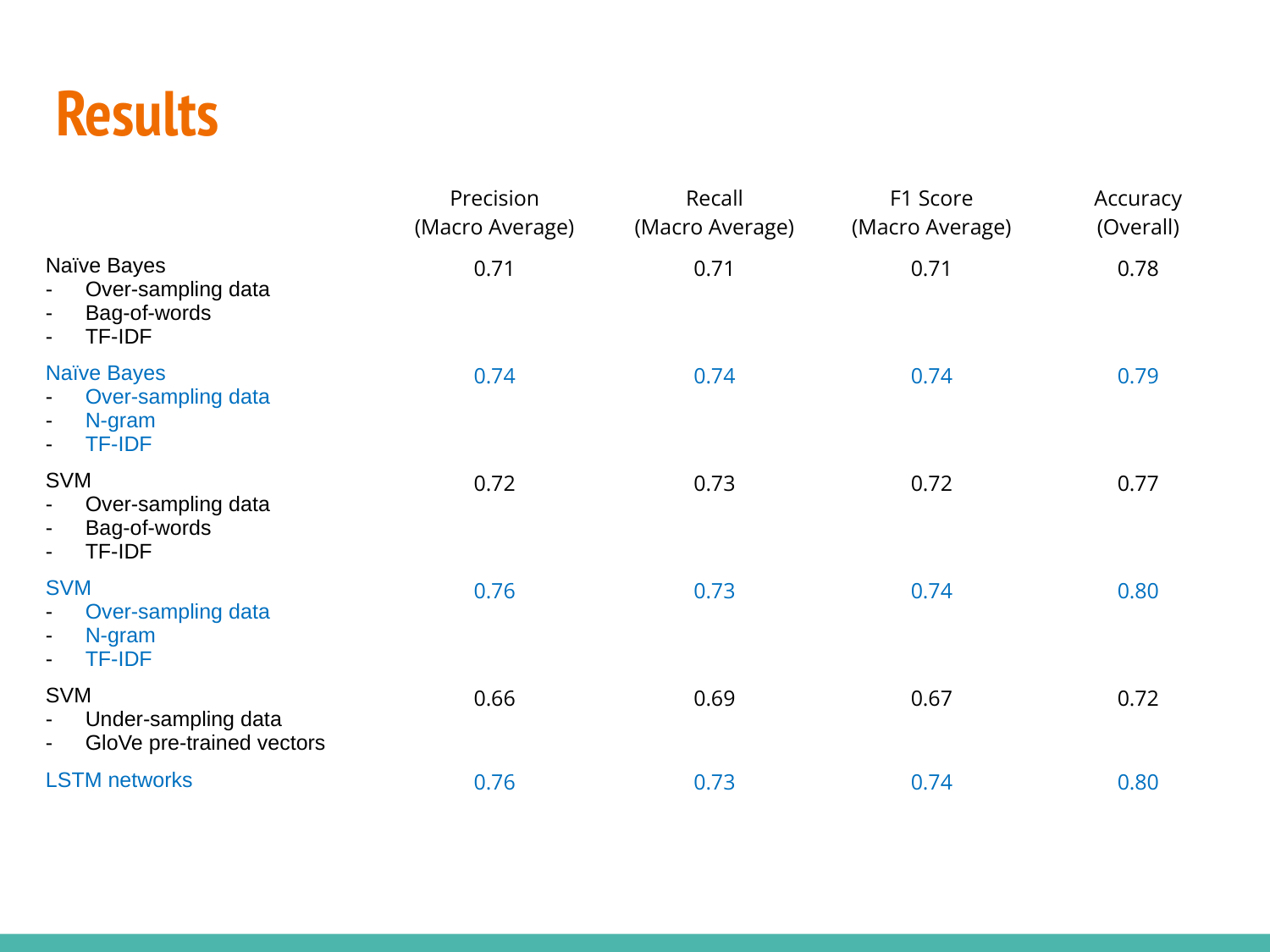

# Results
|  | Precision (Macro Average) | Recall (Macro Average) | F1 Score (Macro Average) | Accuracy (Overall) |
| --- | --- | --- | --- | --- |
| Naïve Bayes Over-sampling data Bag-of-words TF-IDF | 0.71 | 0.71 | 0.71 | 0.78 |
| Naïve Bayes Over-sampling data N-gram TF-IDF | 0.74 | 0.74 | 0.74 | 0.79 |
| SVM Over-sampling data Bag-of-words TF-IDF | 0.72 | 0.73 | 0.72 | 0.77 |
| SVM Over-sampling data N-gram TF-IDF | 0.76 | 0.73 | 0.74 | 0.80 |
| SVM Under-sampling data GloVe pre-trained vectors | 0.66 | 0.69 | 0.67 | 0.72 |
| LSTM networks | 0.76 | 0.73 | 0.74 | 0.80 |